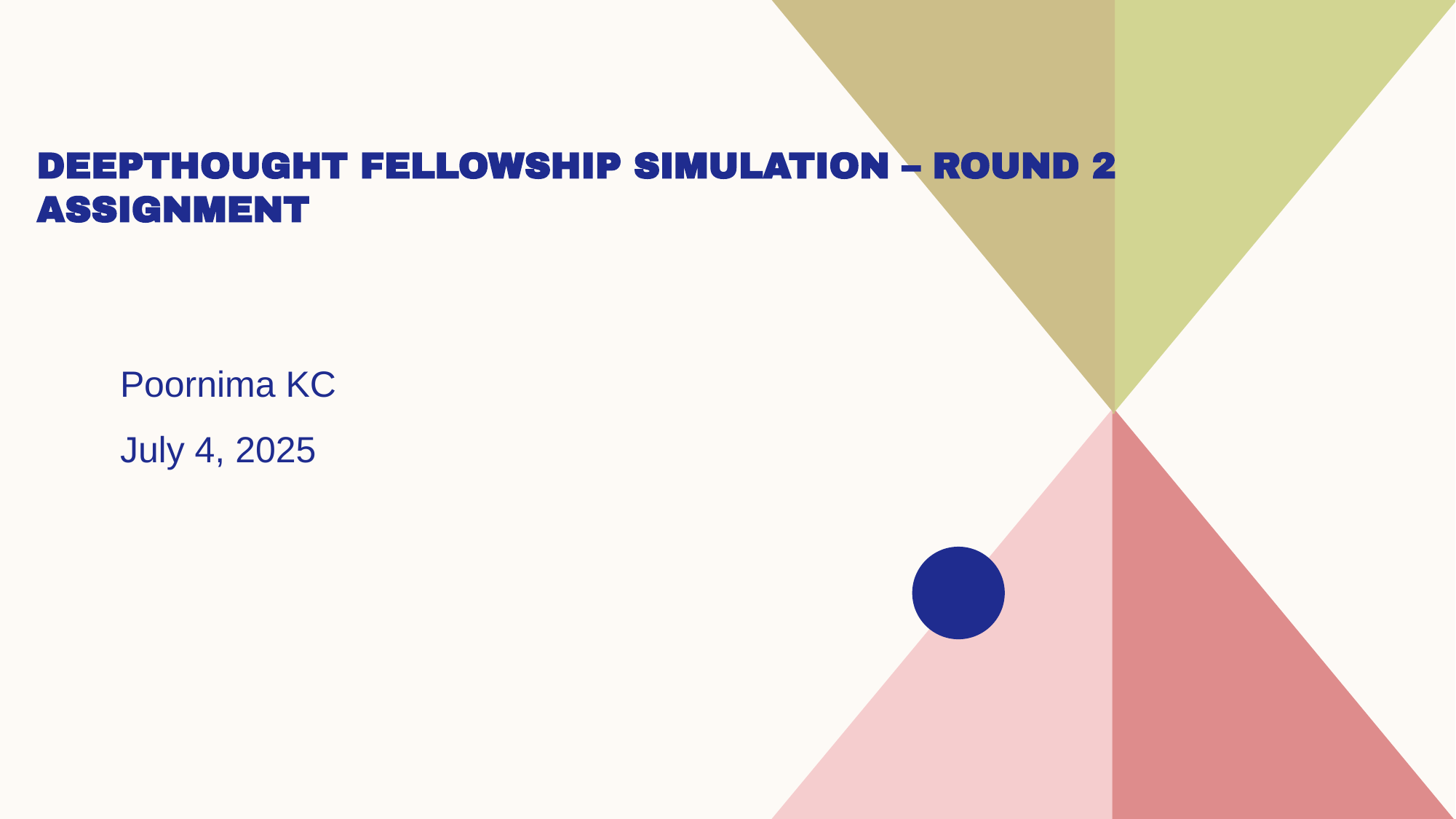

# DeepThought Fellowship Simulation – Round 2 Assignment
Poornima KC
July 4, 2025